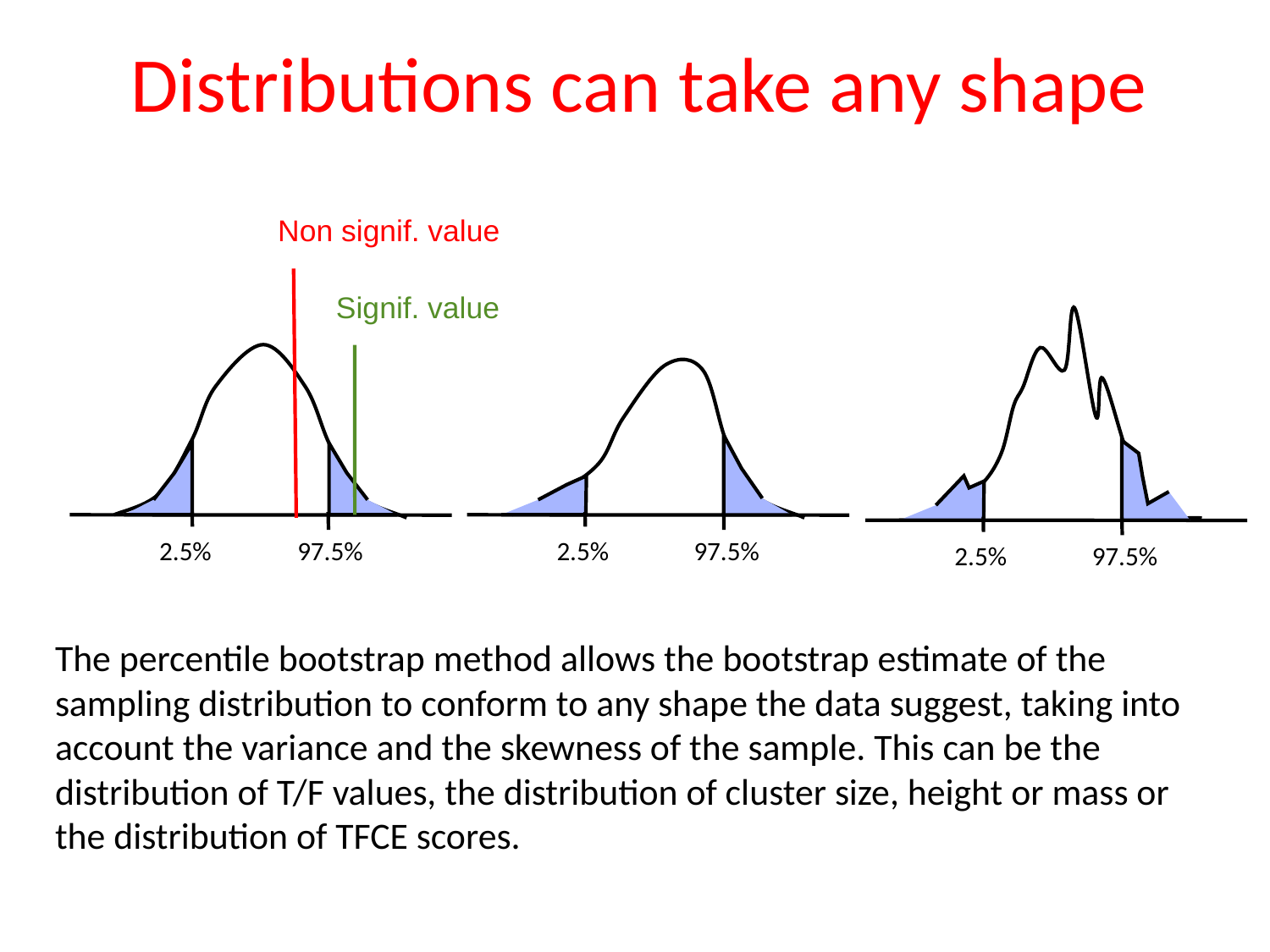

Distributions can take any shape
Non signif. value

Signif. value

2.5%
97.5%
2.5%
97.5%
2.5%
97.5%
The percentile bootstrap method allows the bootstrap estimate of the sampling distribution to conform to any shape the data suggest, taking into account the variance and the skewness of the sample. This can be the distribution of T/F values, the distribution of cluster size, height or mass or the distribution of TFCE scores.